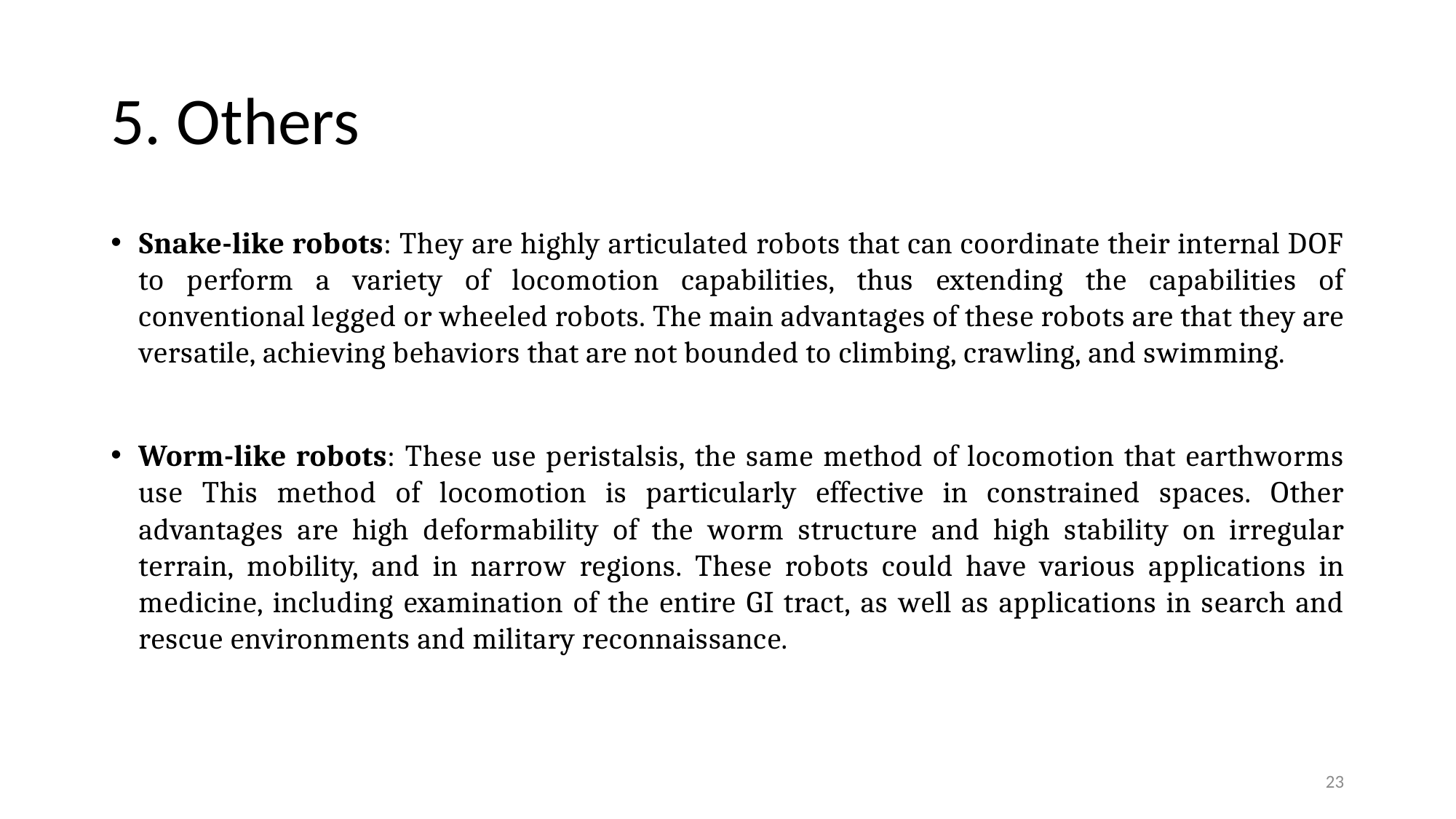

# 5. Others
Snake-like robots: They are highly articulated robots that can coordinate their internal DOF to perform a variety of locomotion capabilities, thus extending the capabilities of conventional legged or wheeled robots. The main advantages of these robots are that they are versatile, achieving behaviors that are not bounded to climbing, crawling, and swimming.

Worm-like robots: These use peristalsis, the same method of locomotion that earthworms use This method of locomotion is particularly effective in constrained spaces. Other advantages are high deformability of the worm structure and high stability on irregular terrain, mobility, and in narrow regions. These robots could have various applications in medicine, including examination of the entire GI tract, as well as applications in search and rescue environments and military reconnaissance.

23